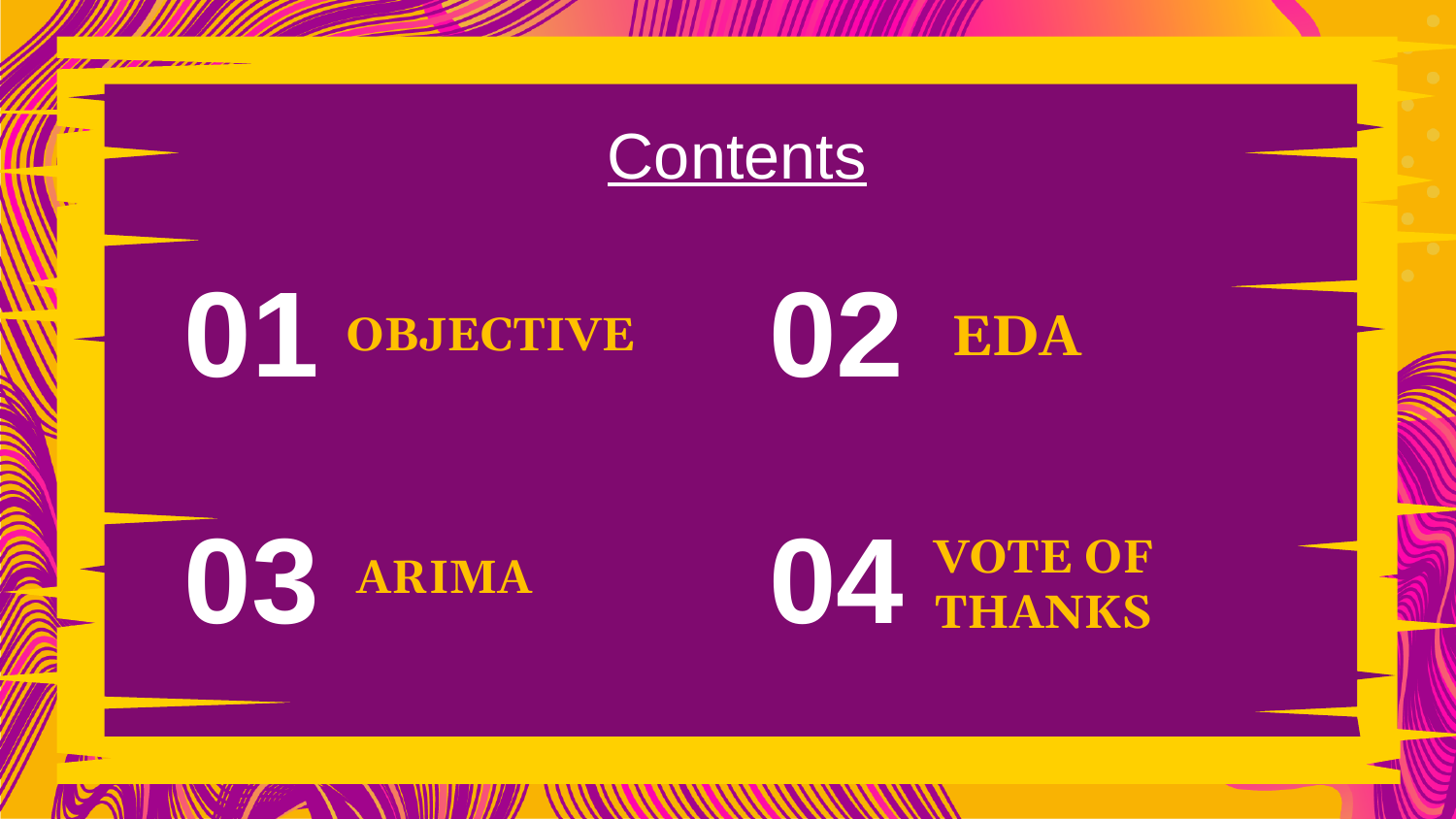

# Contents
01
02
EDA
OBJECTIVE
03
04
VOTE OF THANKS
ARIMA